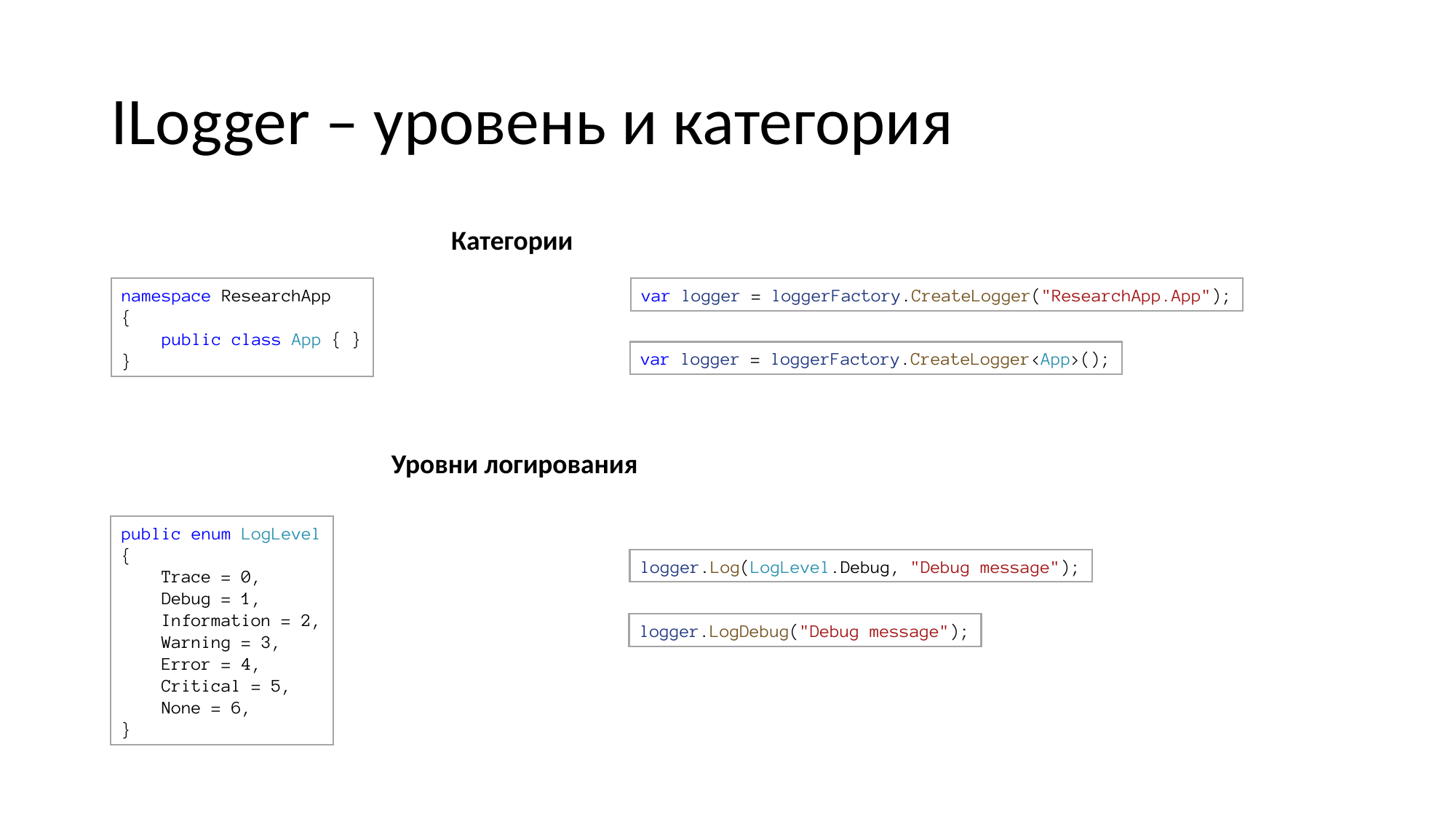

# ILogger – уровень и категория
Категории
namespace ResearchApp
{
    public class App { }
}
var logger = loggerFactory.CreateLogger("ResearchApp.App");
var logger = loggerFactory.CreateLogger<App>();
Уровни логирования
public enum LogLevel
{
    Trace = 0,
    Debug = 1,
    Information = 2,
    Warning = 3,
    Error = 4,
    Critical = 5,
    None = 6,
}
logger.Log(LogLevel.Debug, "Debug message");
logger.LogDebug("Debug message");